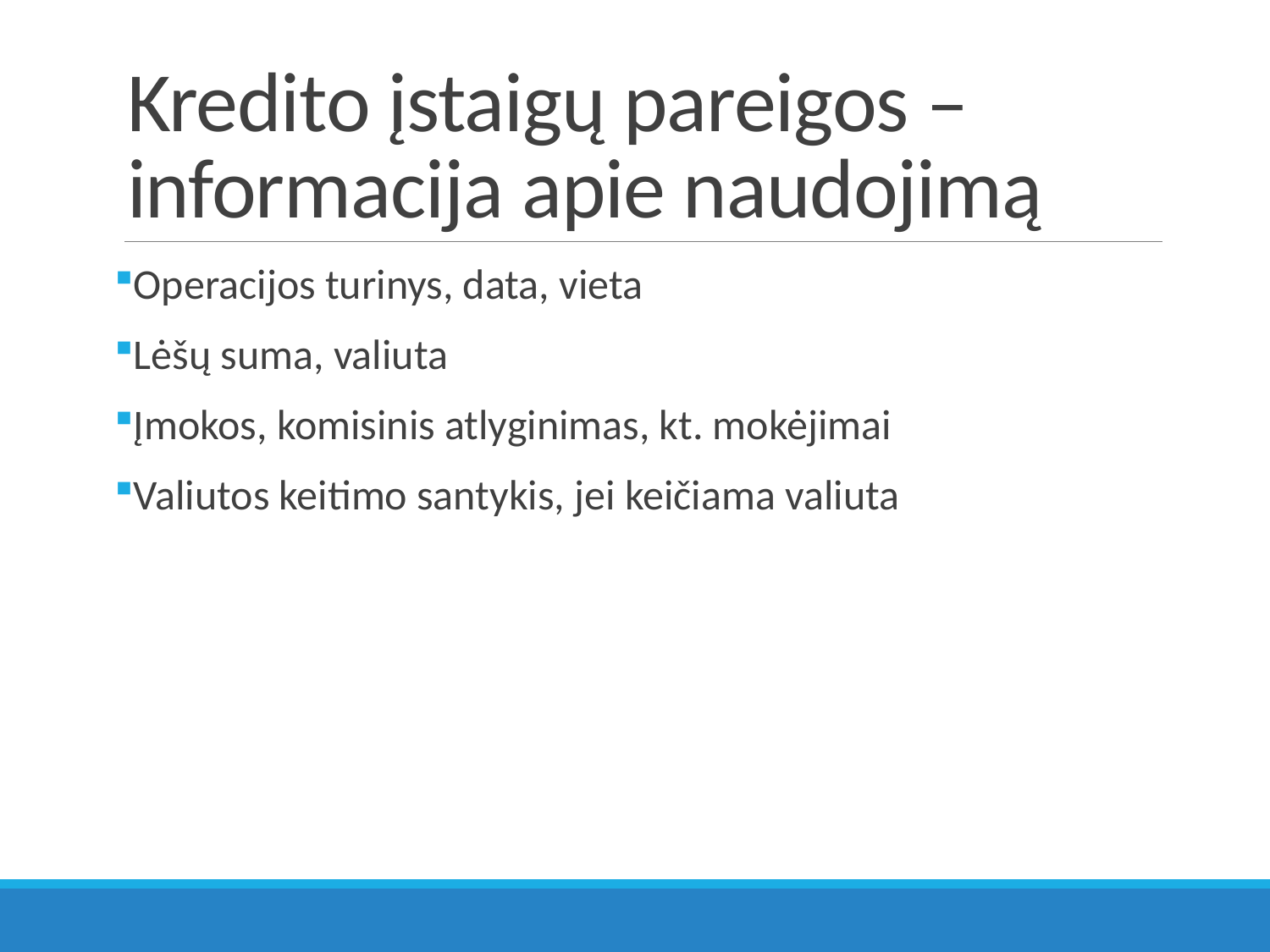

# Kredito įstaigų pareigos – informacija apie naudojimą
Operacijos turinys, data, vieta
Lėšų suma, valiuta
Įmokos, komisinis atlyginimas, kt. mokėjimai
Valiutos keitimo santykis, jei keičiama valiuta